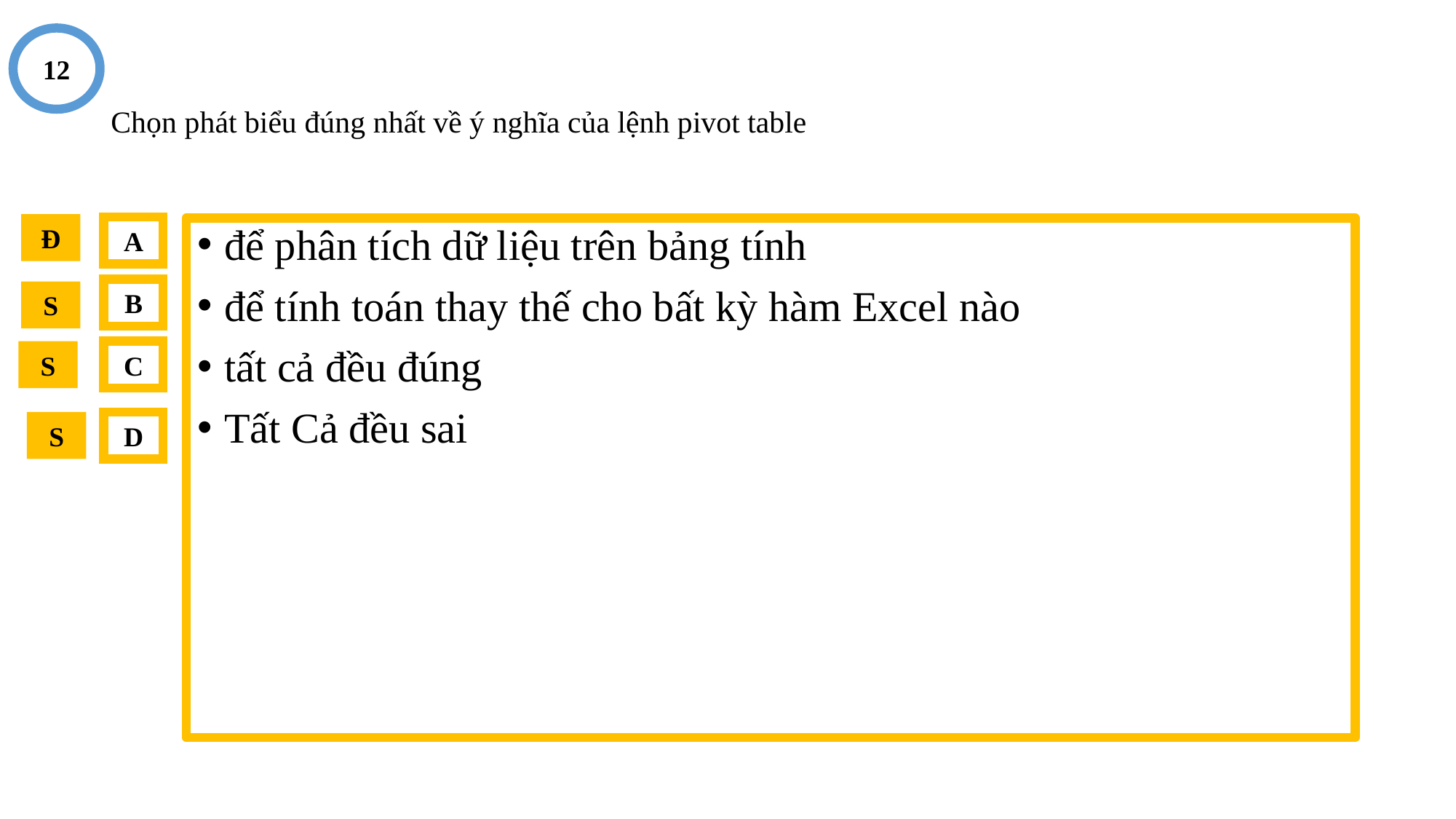

12
# Chọn phát biểu đúng nhất về ý nghĩa của lệnh pivot table
Đ
A
để phân tích dữ liệu trên bảng tính
để tính toán thay thế cho bất kỳ hàm Excel nào
tất cả đều đúng
Tất Cả đều sai
B
S
S
C
S
D